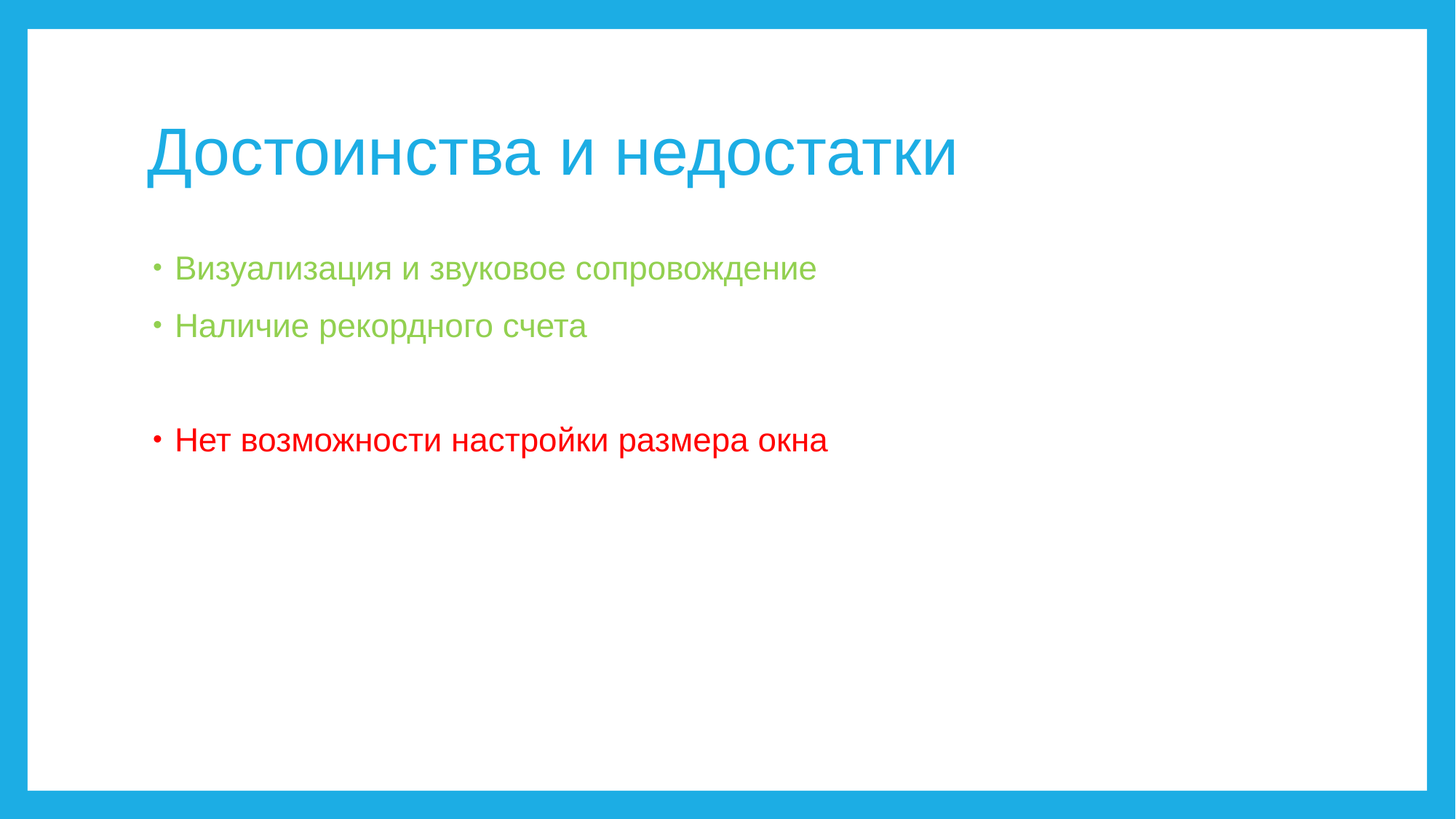

# Достоинства и недостатки
Визуализация и звуковое сопровождение
Наличие рекордного счета

Нет возможности настройки размера окна